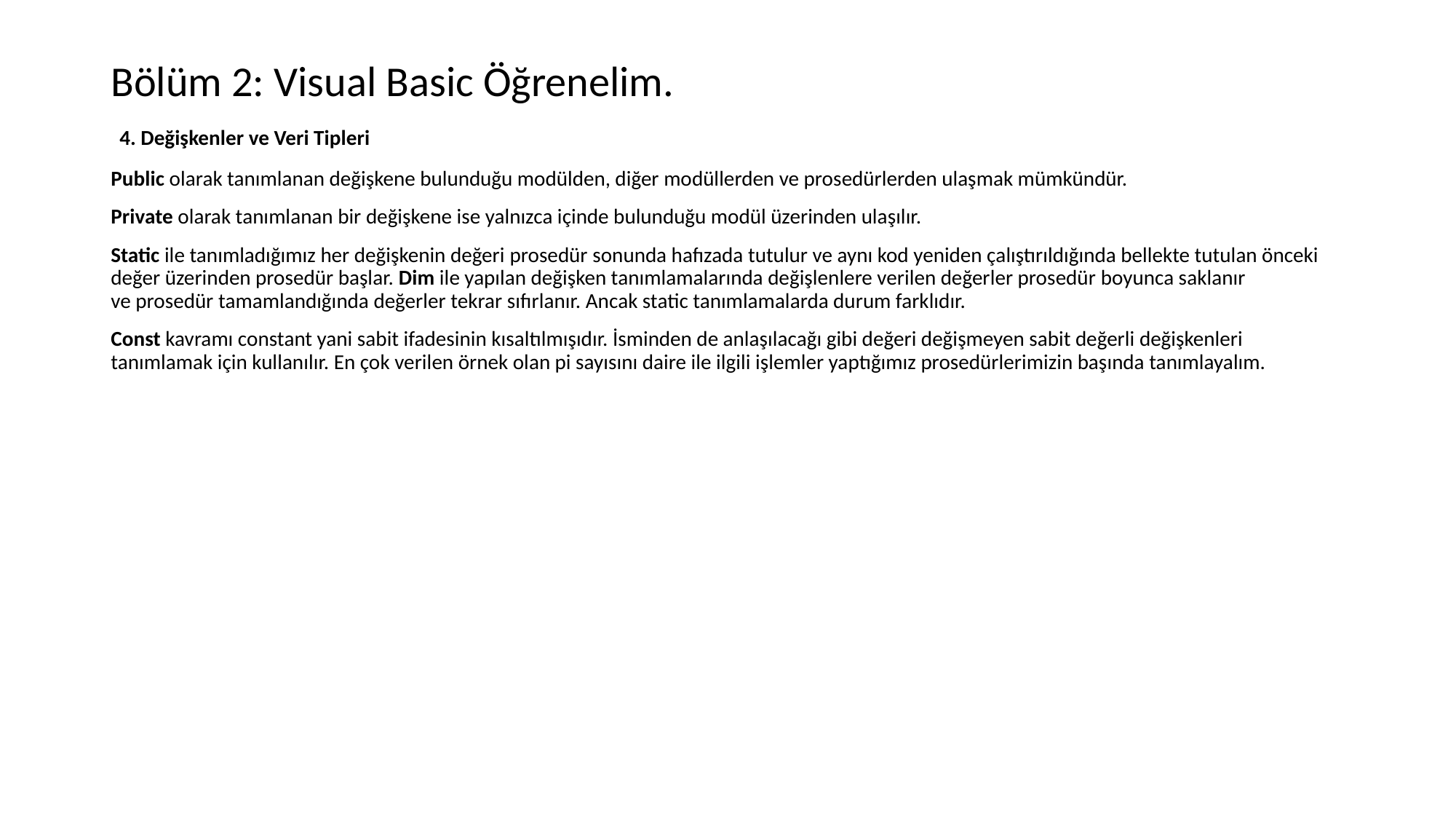

# Bölüm 2: Visual Basic Öğrenelim.
4. Değişkenler ve Veri Tipleri
Public olarak tanımlanan değişkene bulunduğu modülden, diğer modüllerden ve prosedürlerden ulaşmak mümkündür.
Private olarak tanımlanan bir değişkene ise yalnızca içinde bulunduğu modül üzerinden ulaşılır.
Static ile tanımladığımız her değişkenin değeri prosedür sonunda hafızada tutulur ve aynı kod yeniden çalıştırıldığında bellekte tutulan önceki değer üzerinden prosedür başlar. Dim ile yapılan değişken tanımlamalarında değişlenlere verilen değerler prosedür boyunca saklanır ve prosedür tamamlandığında değerler tekrar sıfırlanır. Ancak static tanımlamalarda durum farklıdır.
Const kavramı constant yani sabit ifadesinin kısaltılmışıdır. İsminden de anlaşılacağı gibi değeri değişmeyen sabit değerli değişkenleri tanımlamak için kullanılır. En çok verilen örnek olan pi sayısını daire ile ilgili işlemler yaptığımız prosedürlerimizin başında tanımlayalım.